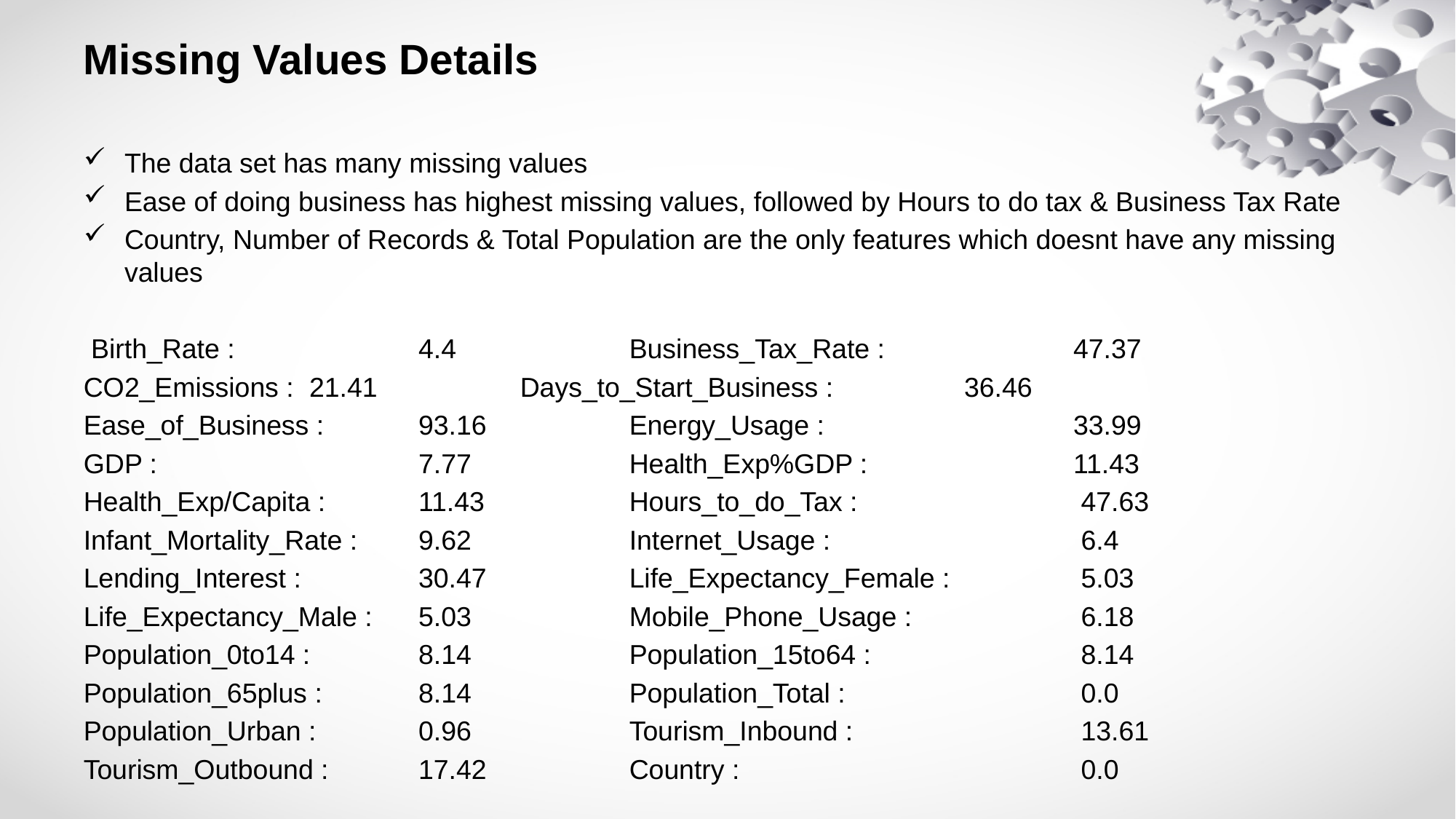

# Missing Values Details
The data set has many missing values
Ease of doing business has highest missing values, followed by Hours to do tax & Business Tax Rate
Country, Number of Records & Total Population are the only features which doesnt have any missing values

 Birth_Rate : 	 	 4.4		Business_Tax_Rate : 		 47.37
CO2_Emissions : 	 21.41 		Days_to_Start_Business : 	 	 36.46
Ease_of_Business : 	 93.16 		Energy_Usage : 			 33.99
GDP : 			 7.77 		Health_Exp%GDP : 		 11.43
Health_Exp/Capita : 	 11.43		Hours_to_do_Tax : 		  47.63
Infant_Mortality_Rate : 	 9.62 		Internet_Usage : 			  6.4
Lending_Interest : 	 30.47 		Life_Expectancy_Female : 	  5.03
Life_Expectancy_Male : 	 5.03 		Mobile_Phone_Usage : 	 	  6.18
Population_0to14 : 	 8.14 		Population_15to64 : 		  8.14
Population_65plus : 	 8.14 		Population_Total : 		  0.0
Population_Urban : 	 0.96         	Tourism_Inbound : 		  13.61
Tourism_Outbound : 	 17.42  		Country : 			  0.0